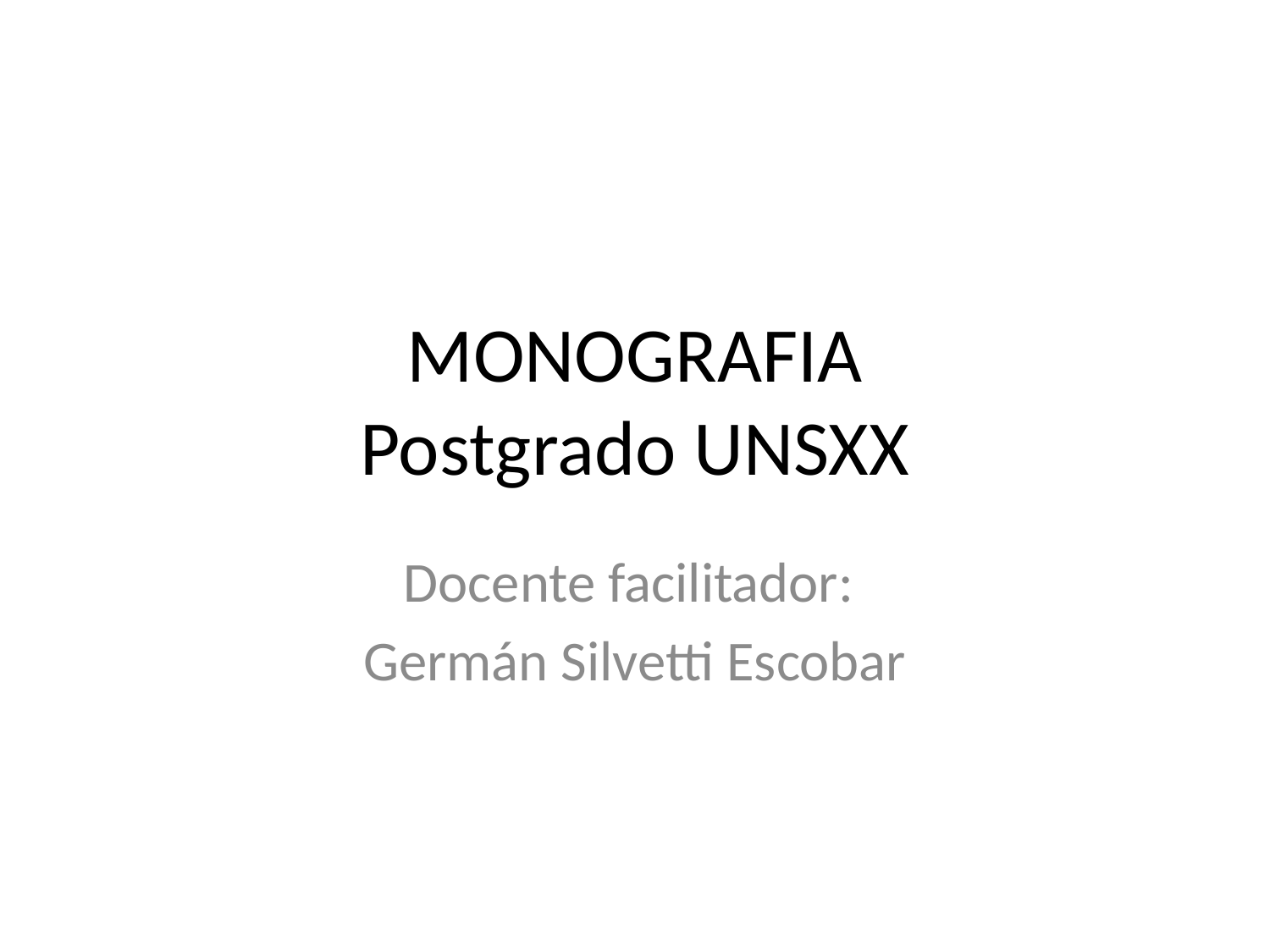

# MONOGRAFIA Postgrado UNSXX
Docente facilitador:
Germán Silvetti Escobar